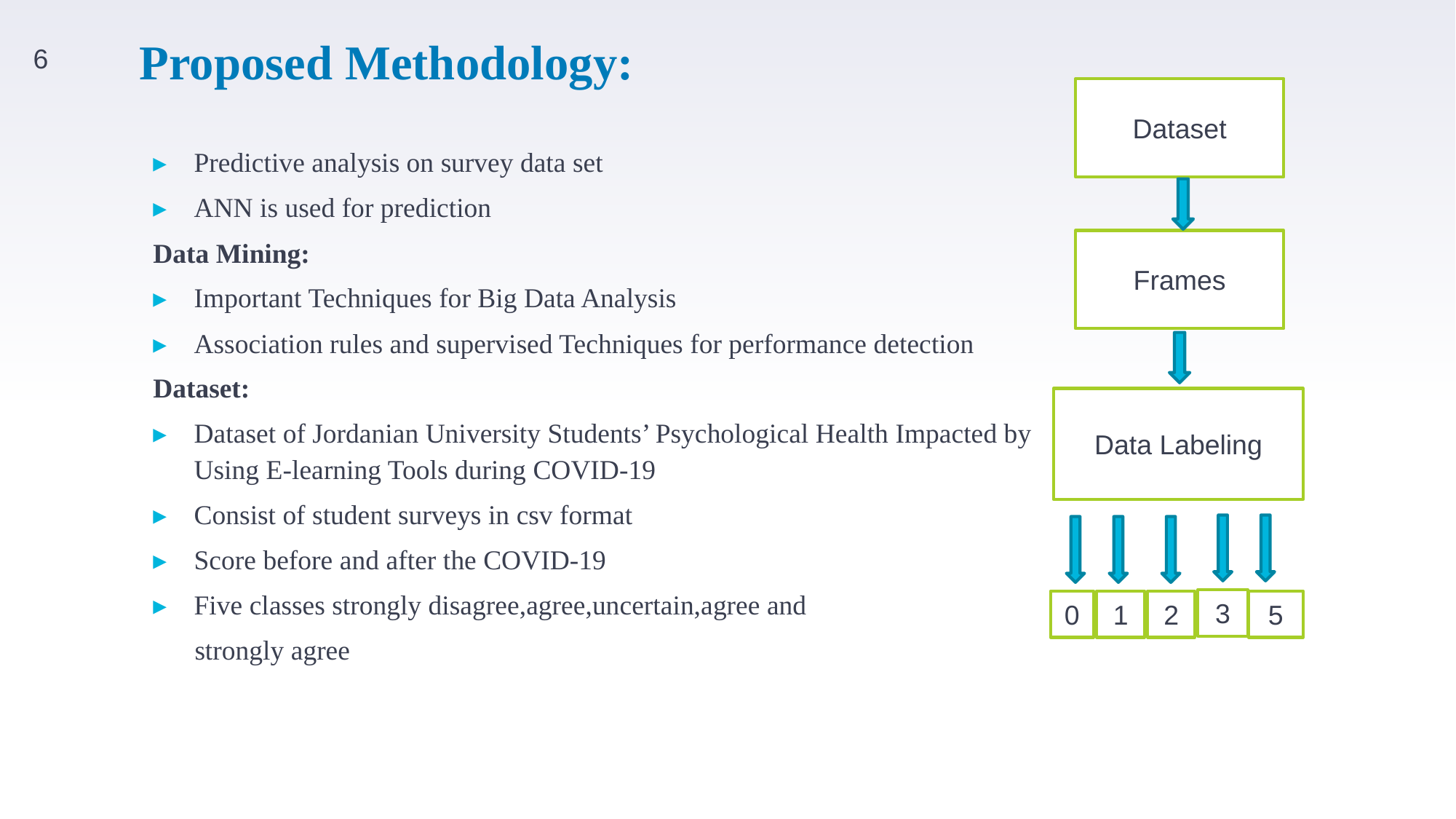

6
# Proposed Methodology:
Dataset
Predictive analysis on survey data set
ANN is used for prediction
Data Mining:
Important Techniques for Big Data Analysis
Association rules and supervised Techniques for performance detection
Dataset:
Dataset of Jordanian University Students’ Psychological Health Impacted by Using E-learning Tools during COVID-19
Consist of student surveys in csv format
Score before and after the COVID-19
Five classes strongly disagree,agree,uncertain,agree and
      strongly agree

Frames

Data Labeling

3
0
1
2
5
6